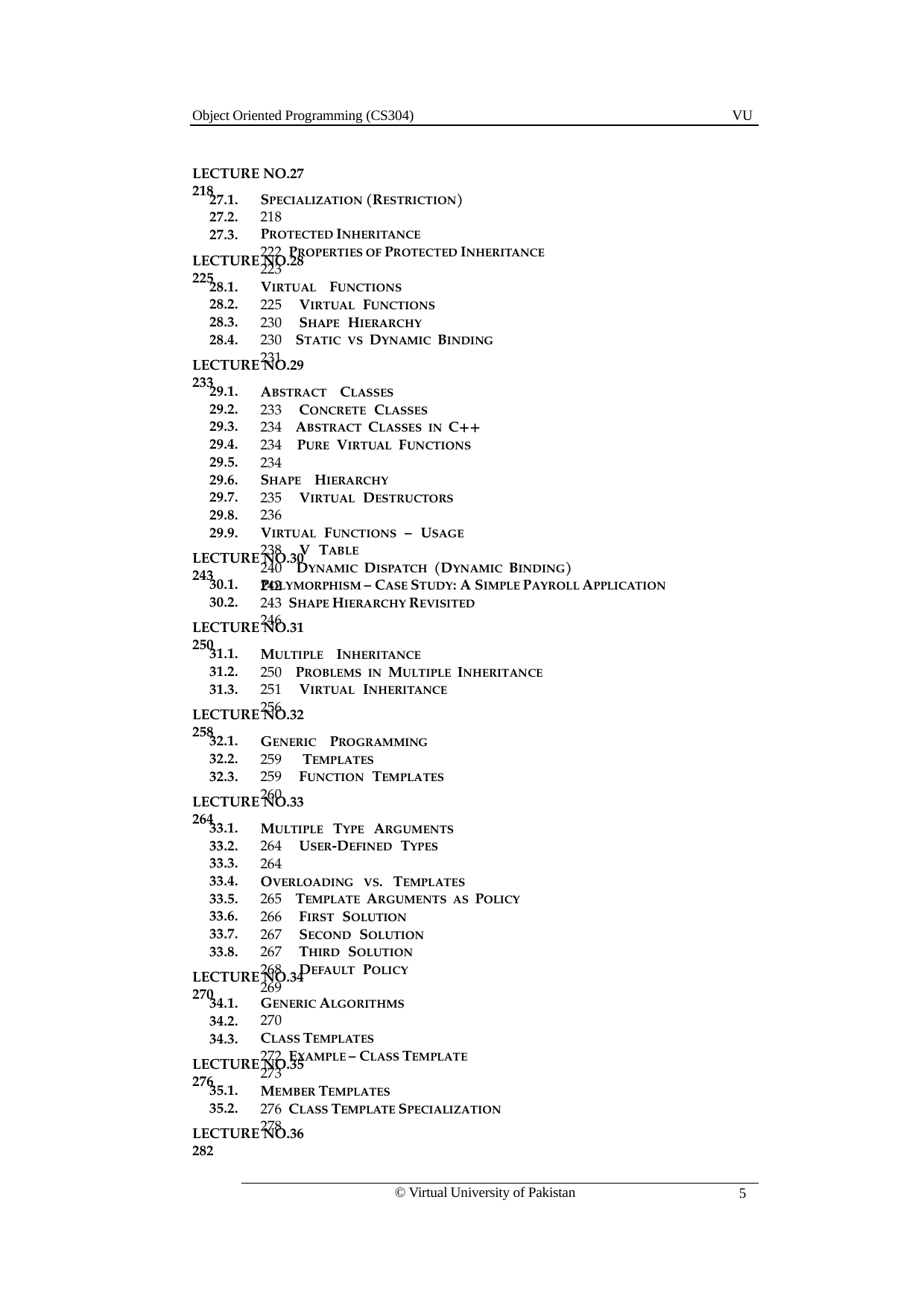

Object Oriented Programming (CS304)
VU

LECTURE NO.27 	218
SPECIALIZATION (RESTRICTION) 	218
PROTECTED INHERITANCE 	222  PROPERTIES OF PROTECTED INHERITANCE 	223
27.1.
27.2.
27.3.
LECTURE NO.28 	225
28.1.
28.2.
28.3.
28.4.
VIRTUAL FUNCTIONS 	225  VIRTUAL FUNCTIONS 	230  SHAPE HIERARCHY 	230  STATIC VS DYNAMIC BINDING 	231
LECTURE NO.29 	233
29.1.
29.2.
29.3.
29.4.
29.5.
29.6.
29.7.
29.8.
29.9.
ABSTRACT CLASSES 	233  CONCRETE CLASSES 	234  ABSTRACT CLASSES IN C++ 	234  PURE VIRTUAL FUNCTIONS 	234
SHAPE HIERARCHY 	235  VIRTUAL DESTRUCTORS 	236
VIRTUAL FUNCTIONS – USAGE 	238  V TABLE 	240  DYNAMIC DISPATCH (DYNAMIC BINDING) 	242
LECTURE NO.30 	243
30.1.
30.2.
POLYMORPHISM – CASE STUDY: A SIMPLE PAYROLL APPLICATION 	 243  SHAPE HIERARCHY REVISITED 	246
LECTURE NO.31 	250
31.1.
31.2.
31.3.
MULTIPLE INHERITANCE 	250  PROBLEMS IN MULTIPLE INHERITANCE 	251  VIRTUAL INHERITANCE 	256
LECTURE NO.32 	258
GENERIC PROGRAMMING 	259  TEMPLATES 	259  FUNCTION TEMPLATES 	260
32.1.
32.2.
32.3.
LECTURE NO.33 	264
33.1.
33.2.
33.3.
33.4.
33.5.
33.6.
33.7.
33.8.
MULTIPLE TYPE ARGUMENTS 	264  USER-DEFINED TYPES 	264
OVERLOADING VS. TEMPLATES 	265  TEMPLATE ARGUMENTS AS POLICY 	266  FIRST SOLUTION 	267  SECOND SOLUTION 	267  THIRD SOLUTION 	268  DEFAULT POLICY 	269
LECTURE NO.34 	270
GENERIC ALGORITHMS 	270
CLASS TEMPLATES 	272  EXAMPLE – CLASS TEMPLATE 	273
34.1.
34.2.
34.3.
LECTURE NO.35 	276
35.1.
35.2.
MEMBER TEMPLATES 	276  CLASS TEMPLATE SPECIALIZATION 	278
LECTURE NO.36 	282
© Virtual University of Pakistan

5